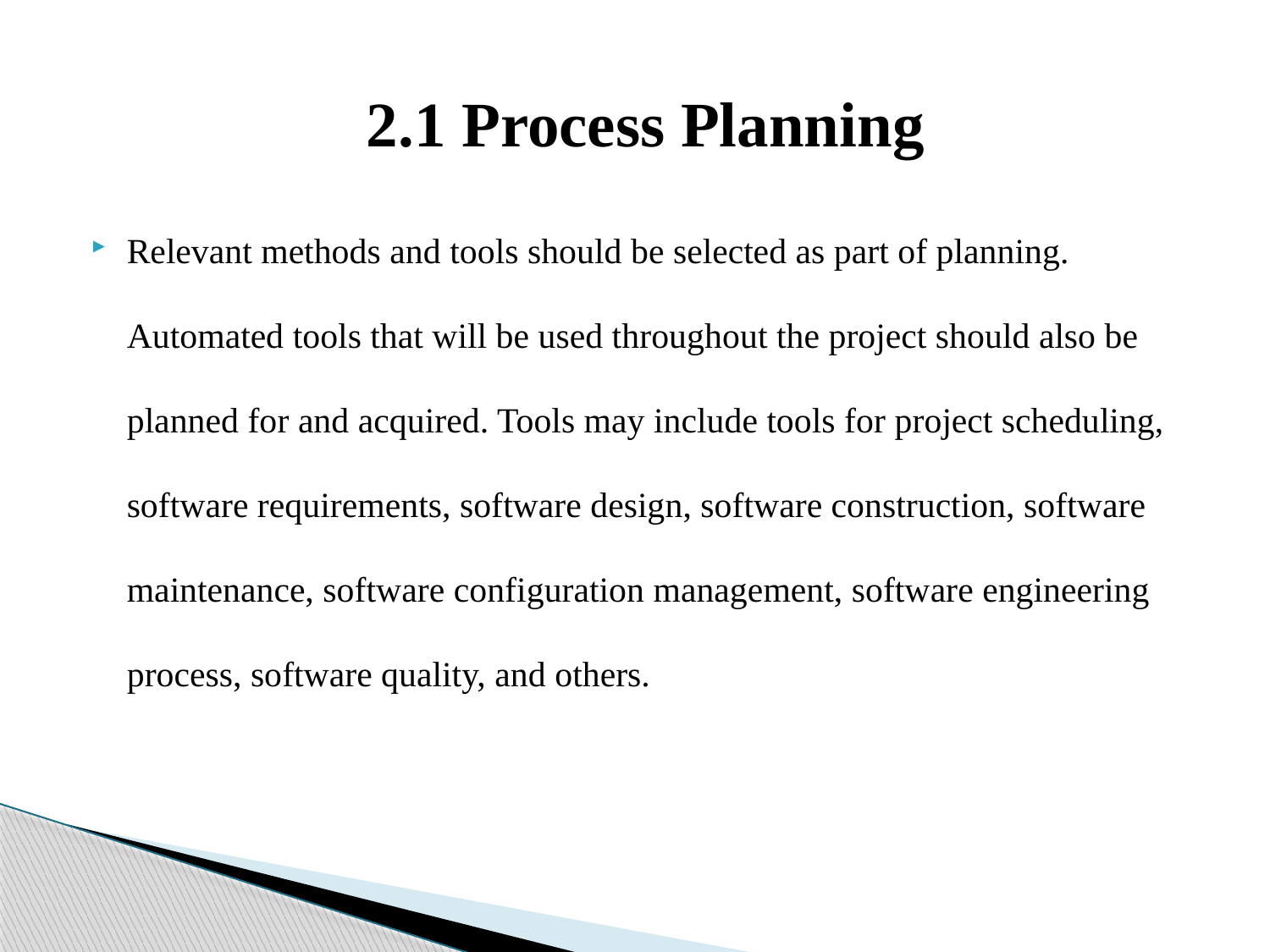

# 2.1 Process Planning
Relevant methods and tools should be selected as part of planning. Automated tools that will be used throughout the project should also be planned for and acquired. Tools may include tools for project scheduling, software requirements, software design, software construction, software maintenance, software configuration management, software engineering process, software quality, and others.